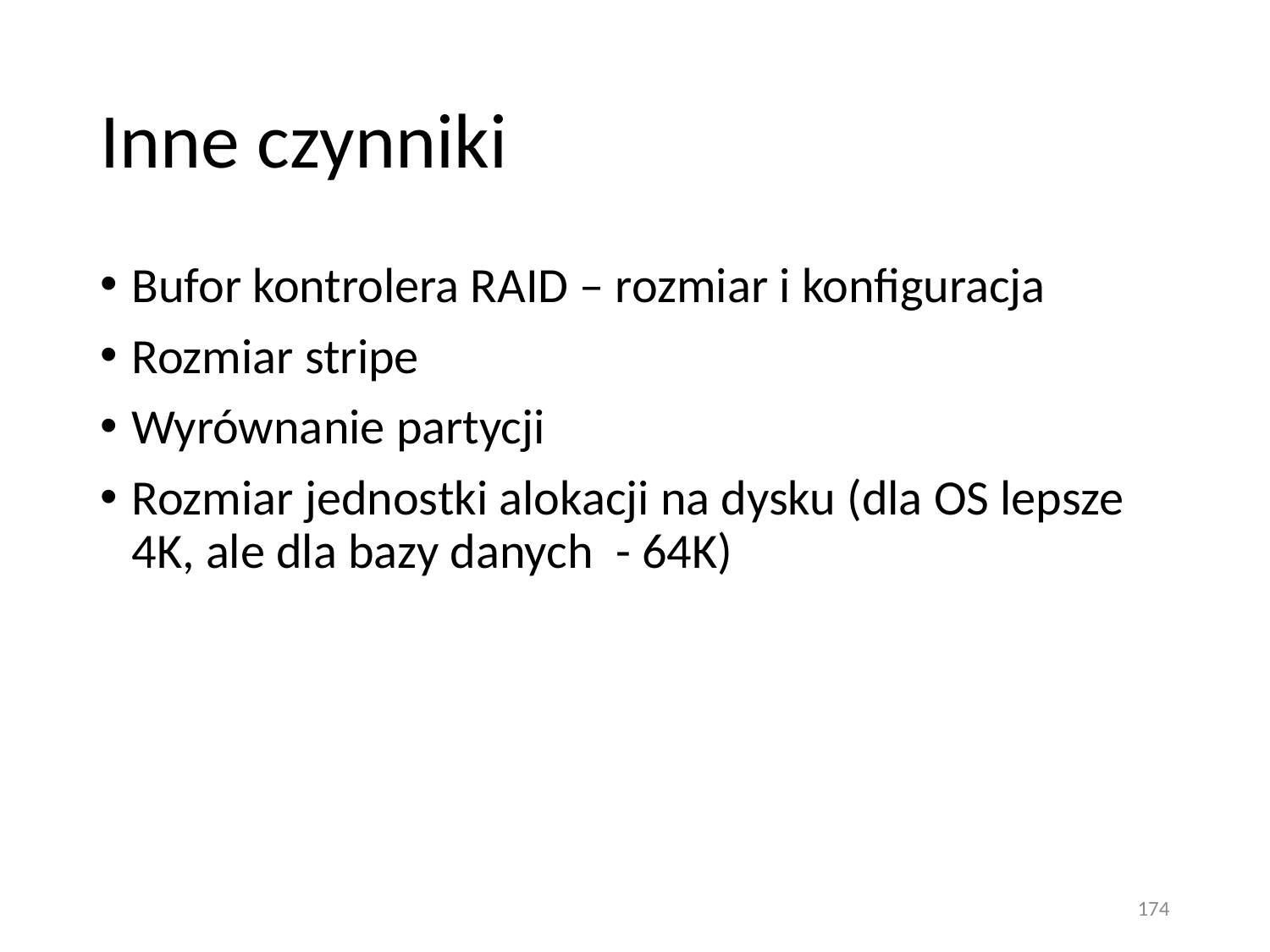

# Inne czynniki
Bufor kontrolera RAID – rozmiar i konfiguracja
Rozmiar stripe
Wyrównanie partycji
Rozmiar jednostki alokacji na dysku (dla OS lepsze 4K, ale dla bazy danych  - 64K)
174